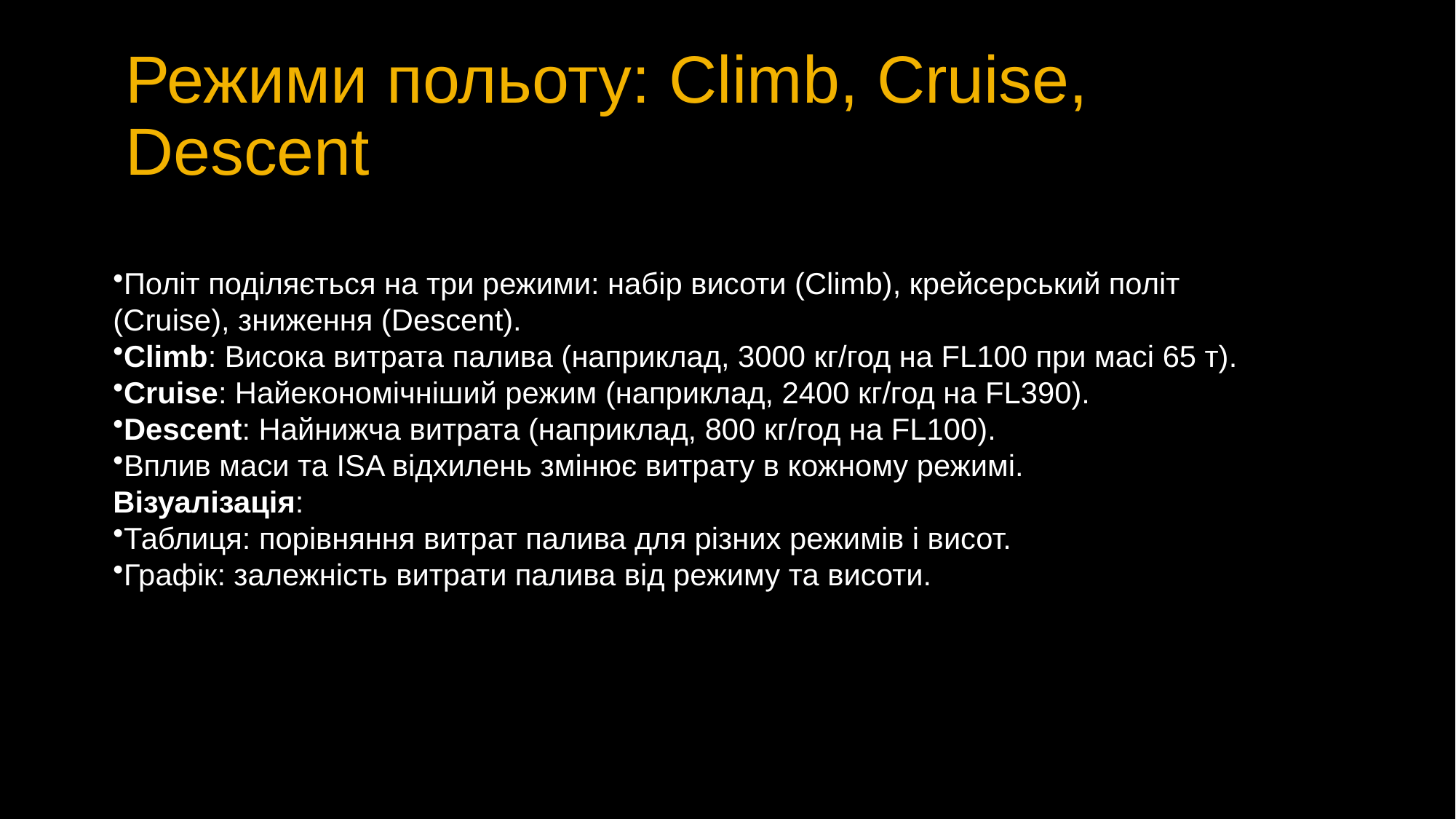

Режими польоту: Climb, Cruise, Descent

Політ поділяється на три режими: набір висоти (Climb), крейсерський політ (Cruise), зниження (Descent).
Climb: Висока витрата палива (наприклад, 3000 кг/год на FL100 при масі 65 т).
Cruise: Найекономічніший режим (наприклад, 2400 кг/год на FL390).
Descent: Найнижча витрата (наприклад, 800 кг/год на FL100).
Вплив маси та ISA відхилень змінює витрату в кожному режимі.
Візуалізація:
Таблиця: порівняння витрат палива для різних режимів і висот.
Графік: залежність витрати палива від режиму та висоти.